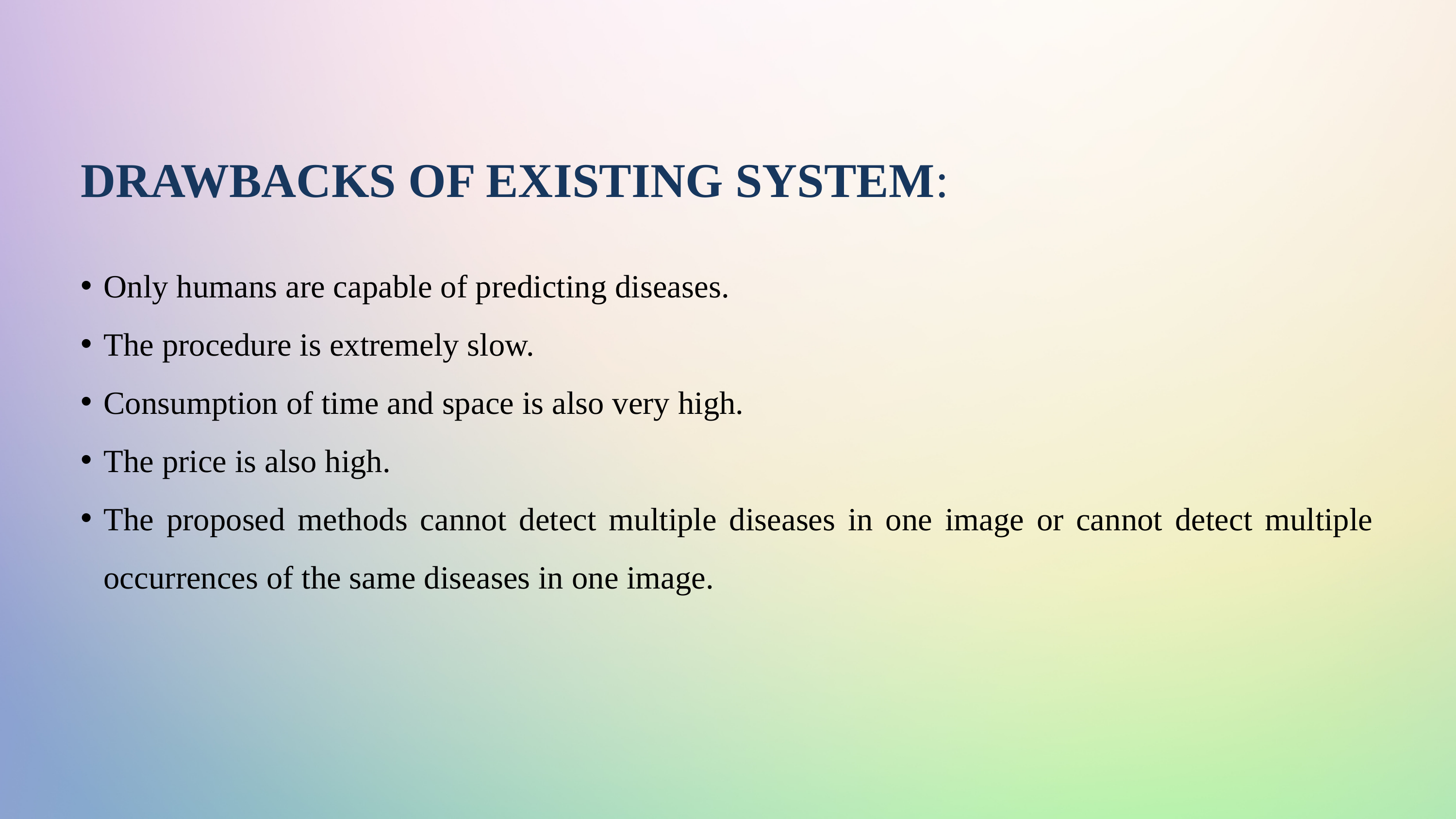

# DRAWBACKS OF EXISTING SYSTEM:
Only humans are capable of predicting diseases.
The procedure is extremely slow.
Consumption of time and space is also very high.
The price is also high.
The proposed methods cannot detect multiple diseases in one image or cannot detect multiple occurrences of the same diseases in one image.